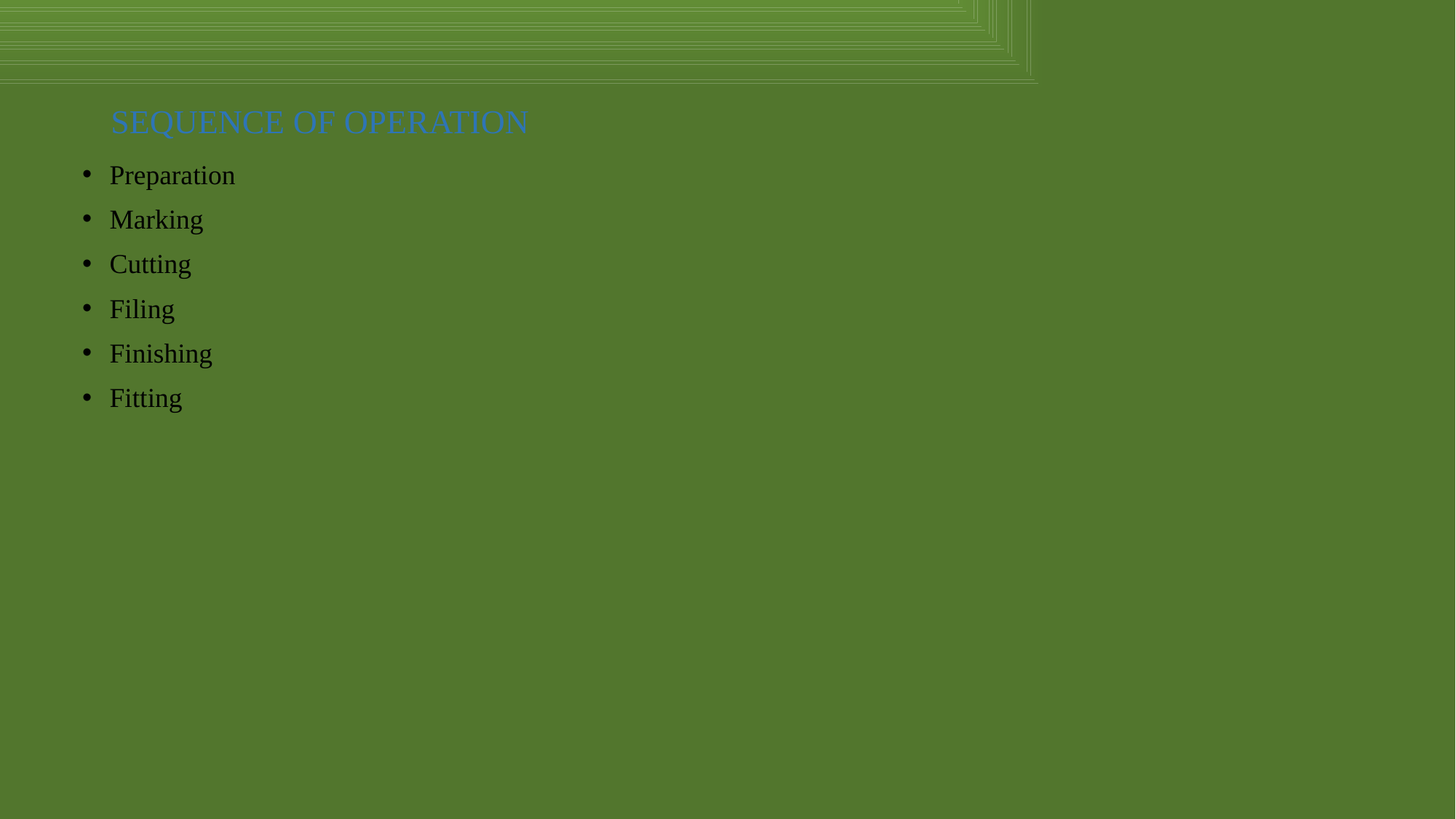

# SEQUENCE OF OPERATION
Preparation
Marking
Cutting
Filing
Finishing
Fitting